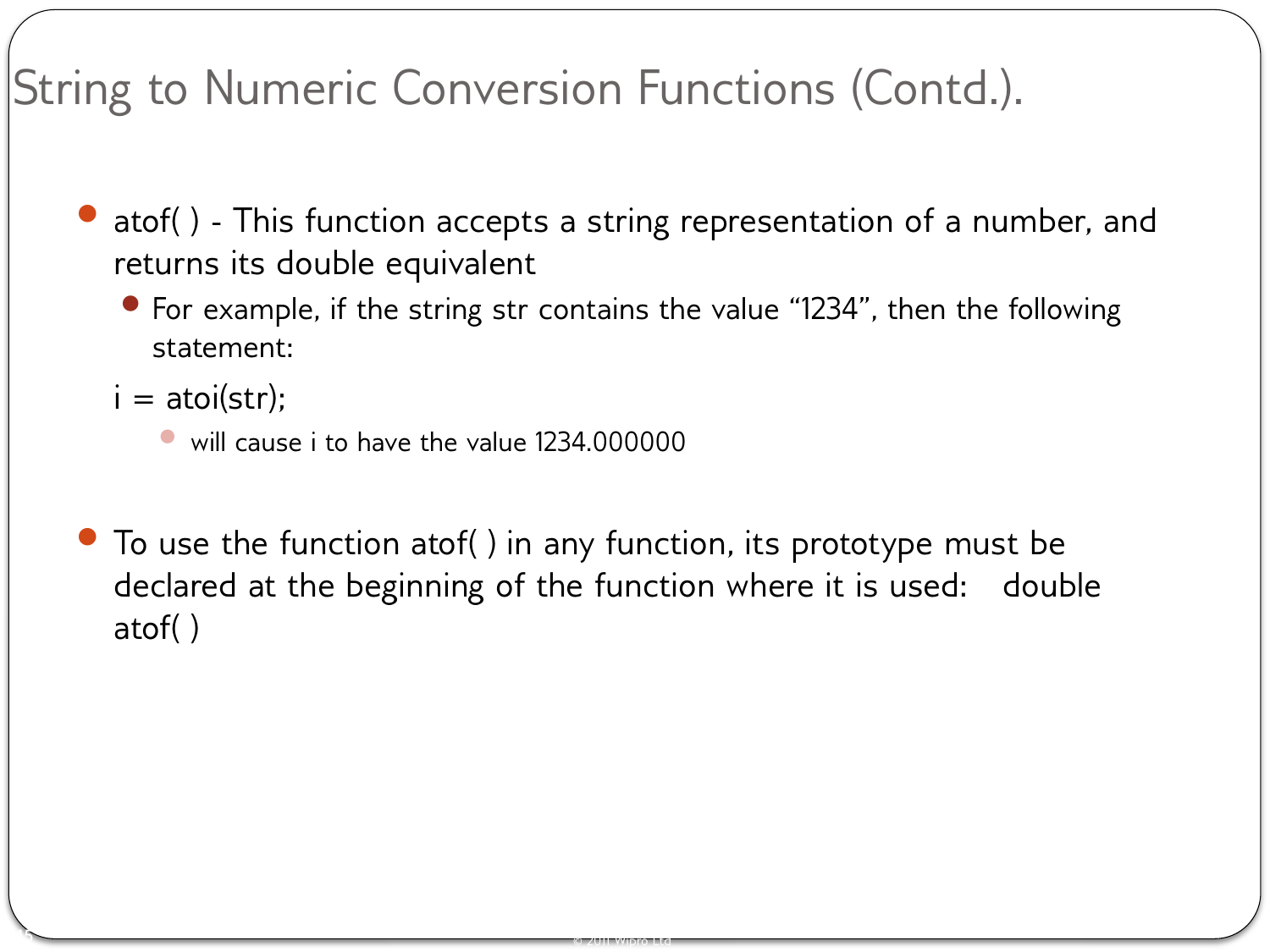

# String to Numeric Conversion Functions (Contd.).
atof( ) - This function accepts a string representation of a number, and returns its double equivalent
For example, if the string str contains the value “1234”, then the following statement:
	i = atoi(str);
will cause i to have the value 1234.000000

To use the function atof( ) in any function, its prototype must be declared at the beginning of the function where it is used:	double atof( )